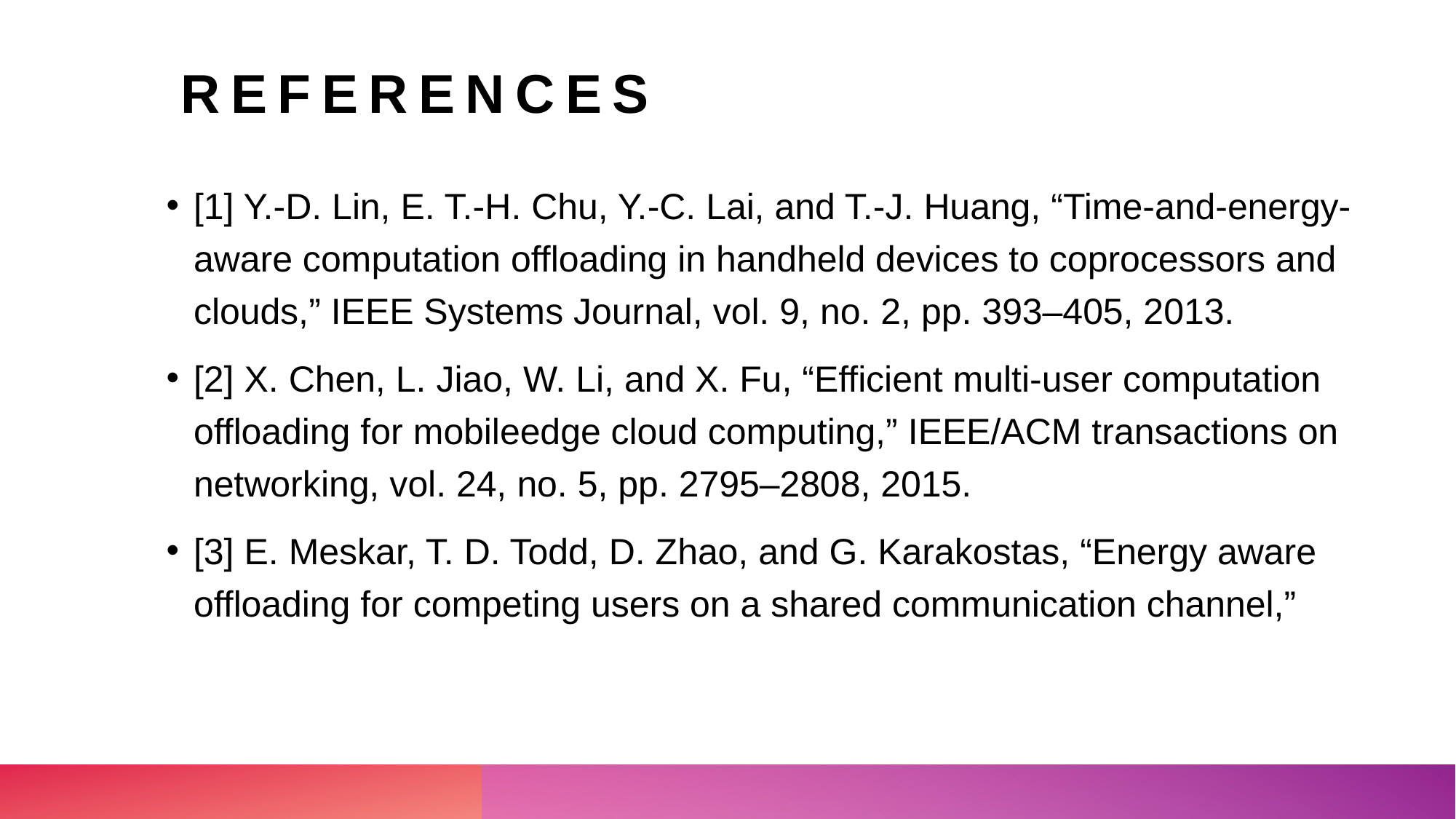

# references
[1] Y.-D. Lin, E. T.-H. Chu, Y.-C. Lai, and T.-J. Huang, “Time-and-energy-aware computation offloading in handheld devices to coprocessors and clouds,” IEEE Systems Journal, vol. 9, no. 2, pp. 393–405, 2013.
[2] X. Chen, L. Jiao, W. Li, and X. Fu, “Efficient multi-user computation offloading for mobileedge cloud computing,” IEEE/ACM transactions on networking, vol. 24, no. 5, pp. 2795–2808, 2015.
[3] E. Meskar, T. D. Todd, D. Zhao, and G. Karakostas, “Energy aware offloading for competing users on a shared communication channel,”